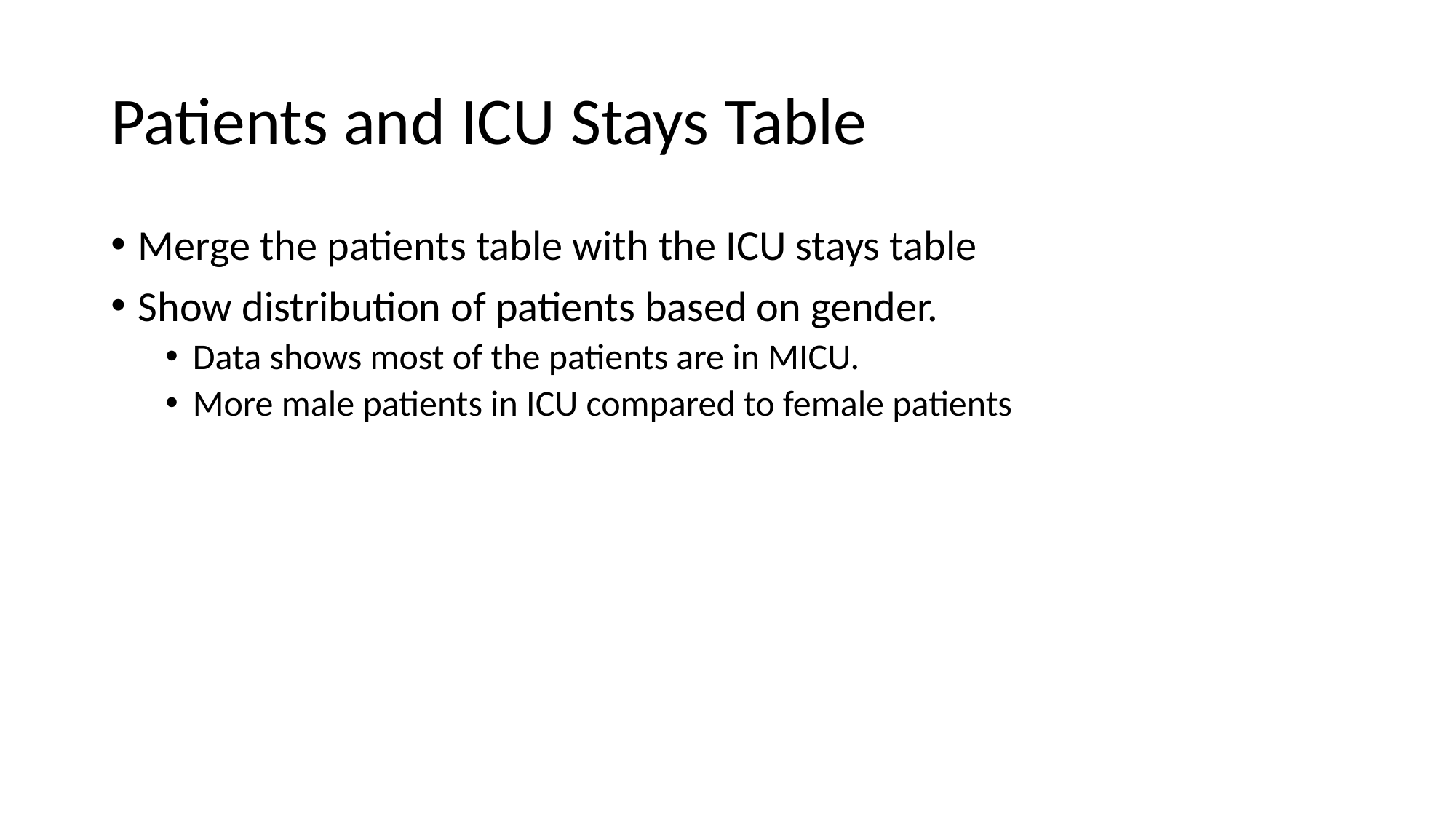

# Patients and ICU Stays Table
Merge the patients table with the ICU stays table
Show distribution of patients based on gender.
Data shows most of the patients are in MICU.
More male patients in ICU compared to female patients